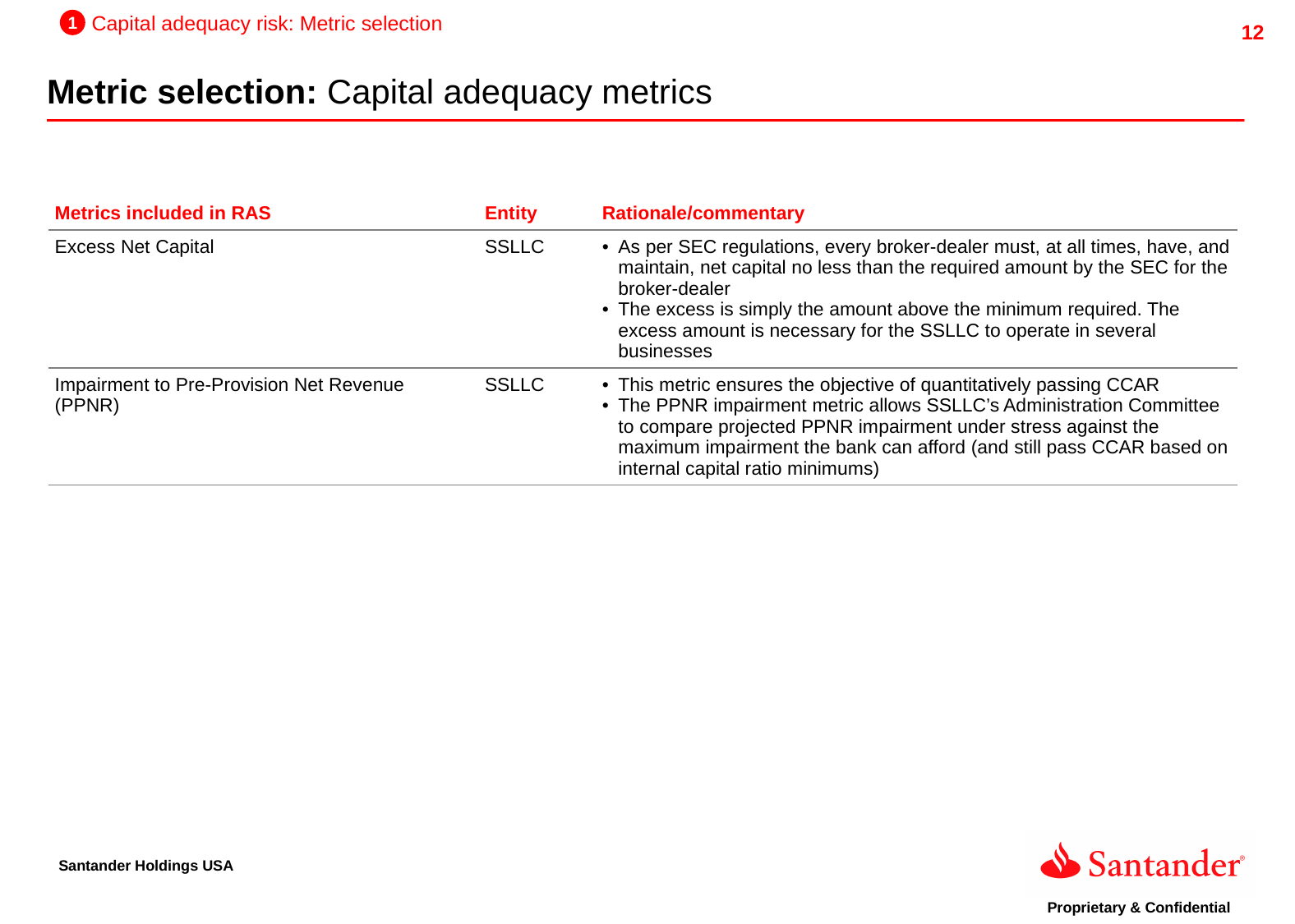

1
Capital adequacy risk: Metric selection
Metric selection: Capital adequacy metrics
| Metrics included in RAS | Entity | Rationale/commentary |
| --- | --- | --- |
| Excess Net Capital | SSLLC | As per SEC regulations, every broker-dealer must, at all times, have, and maintain, net capital no less than the required amount by the SEC for the broker-dealer The excess is simply the amount above the minimum required. The excess amount is necessary for the SSLLC to operate in several businesses |
| Impairment to Pre-Provision Net Revenue (PPNR) | SSLLC | This metric ensures the objective of quantitatively passing CCAR The PPNR impairment metric allows SSLLC’s Administration Committee to compare projected PPNR impairment under stress against the maximum impairment the bank can afford (and still pass CCAR based on internal capital ratio minimums) |